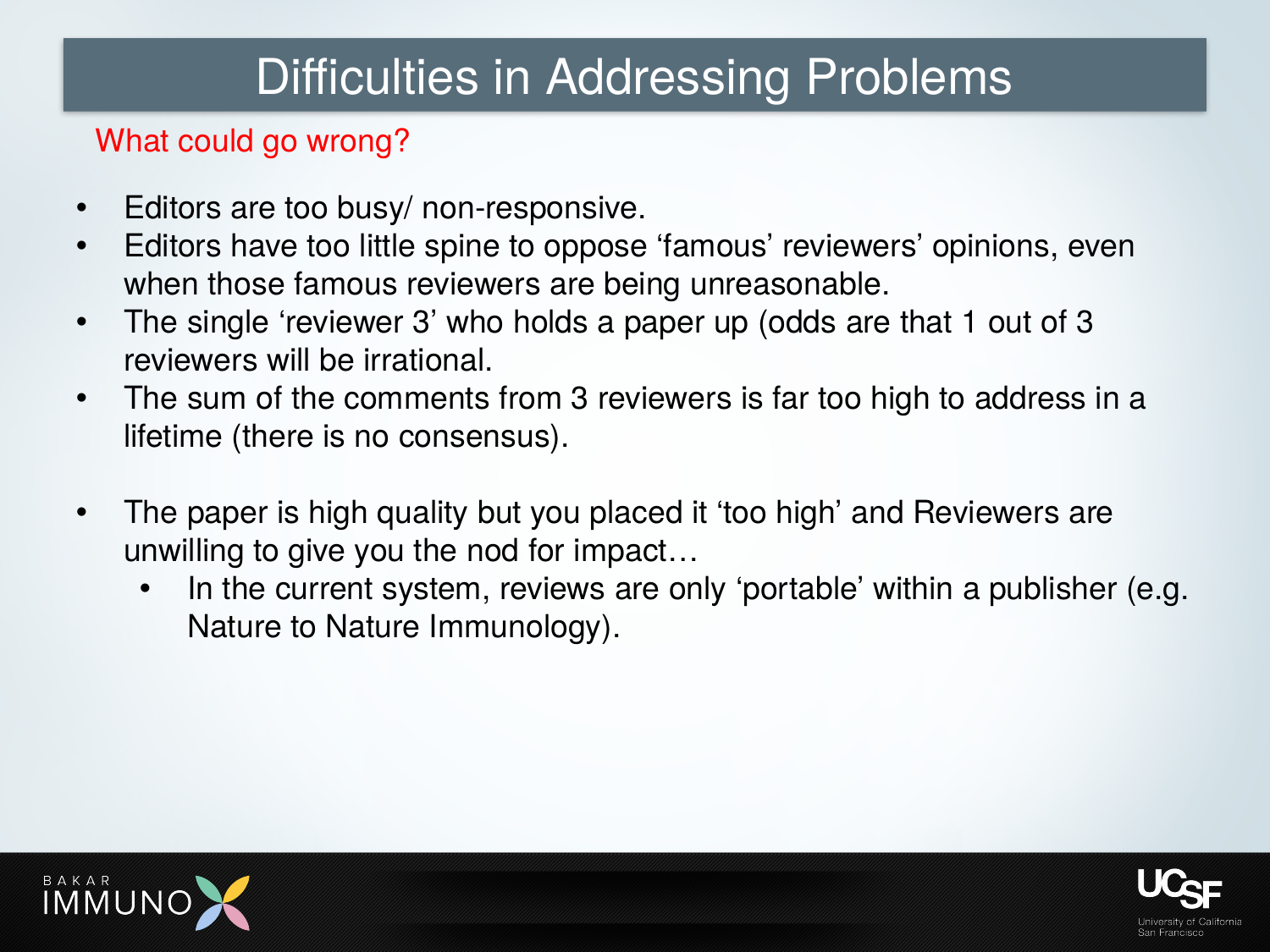

# Difficulties in Addressing Problems
What could go wrong?
Editors are too busy/ non-responsive.
Editors have too little spine to oppose ‘famous’ reviewers’ opinions, even when those famous reviewers are being unreasonable.
The single ‘reviewer 3’ who holds a paper up (odds are that 1 out of 3 reviewers will be irrational.
The sum of the comments from 3 reviewers is far too high to address in a lifetime (there is no consensus).

The paper is high quality but you placed it ‘too high’ and Reviewers are unwilling to give you the nod for impact…
In the current system, reviews are only ‘portable’ within a publisher (e.g. Nature to Nature Immunology).